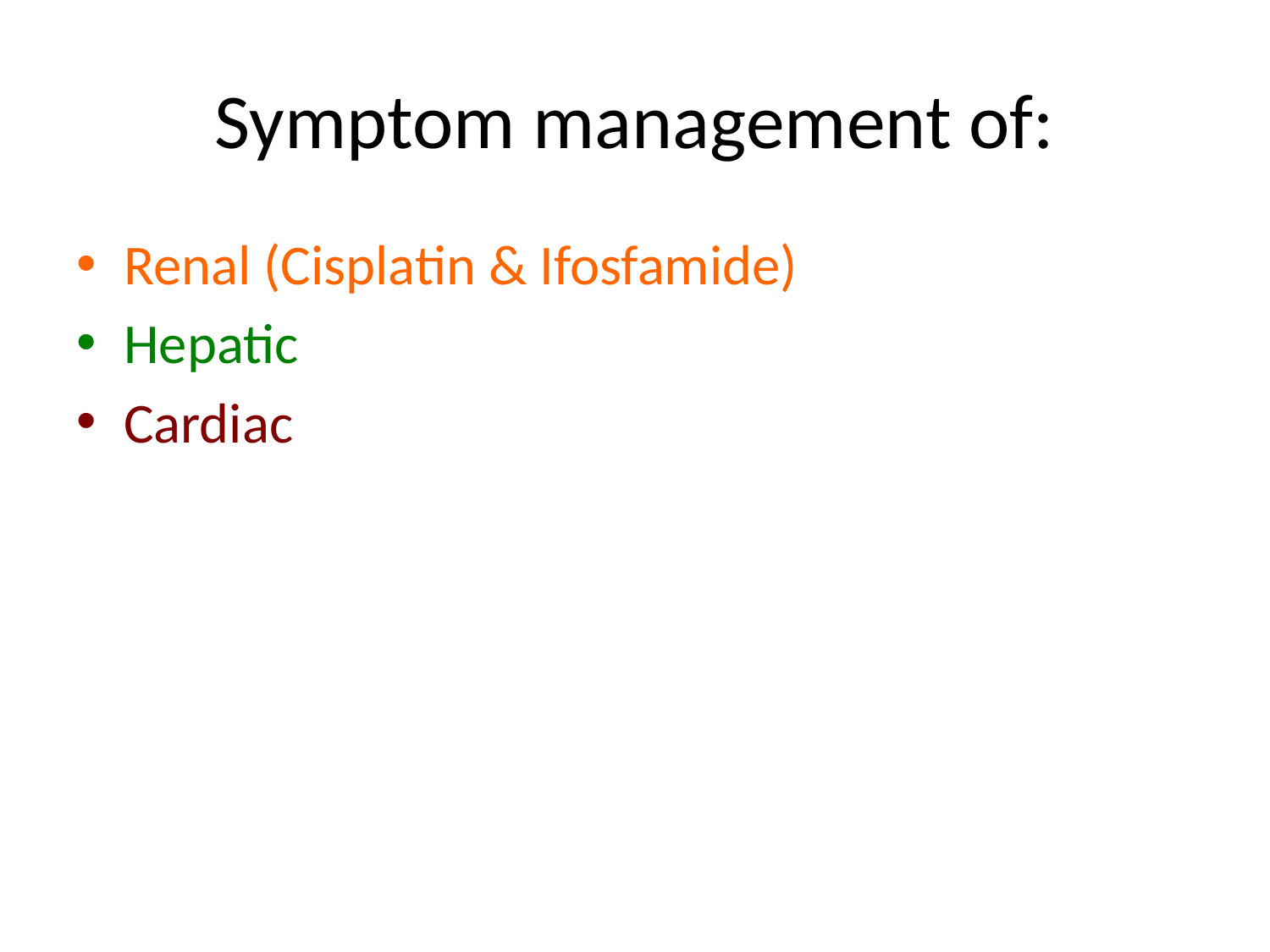

# Symptom management of:
Renal (Cisplatin & Ifosfamide)
Hepatic
Cardiac